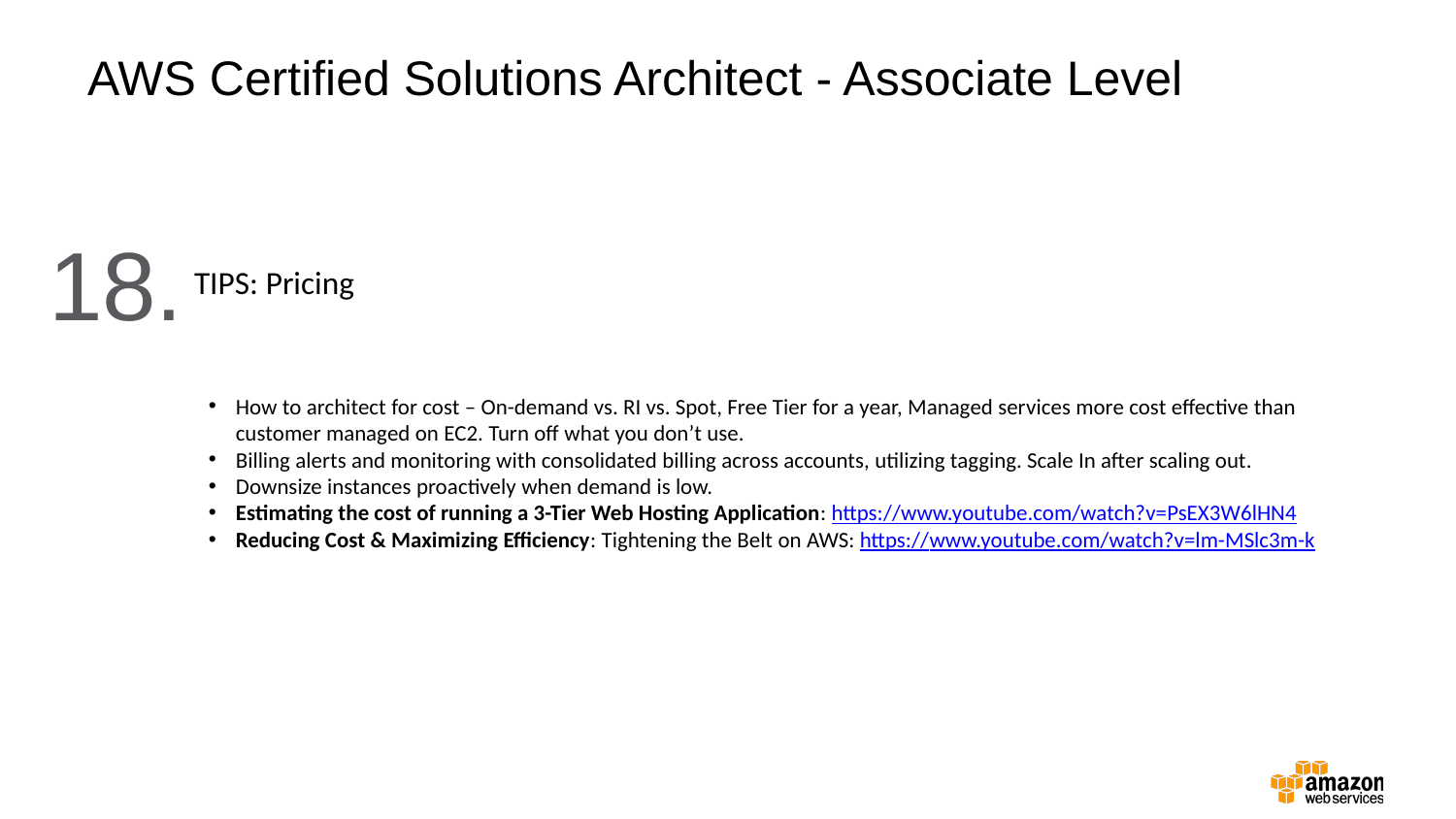

AWS Certified Solutions Architect - Associate Level
18.
TIPS: Pricing
How to architect for cost – On-demand vs. RI vs. Spot, Free Tier for a year, Managed services more cost effective than customer managed on EC2. Turn off what you don’t use.
Billing alerts and monitoring with consolidated billing across accounts, utilizing tagging. Scale In after scaling out.
Downsize instances proactively when demand is low.
Estimating the cost of running a 3-Tier Web Hosting Application: https://www.youtube.com/watch?v=PsEX3W6lHN4
Reducing Cost & Maximizing Efficiency: Tightening the Belt on AWS: https://www.youtube.com/watch?v=lm-MSlc3m-k